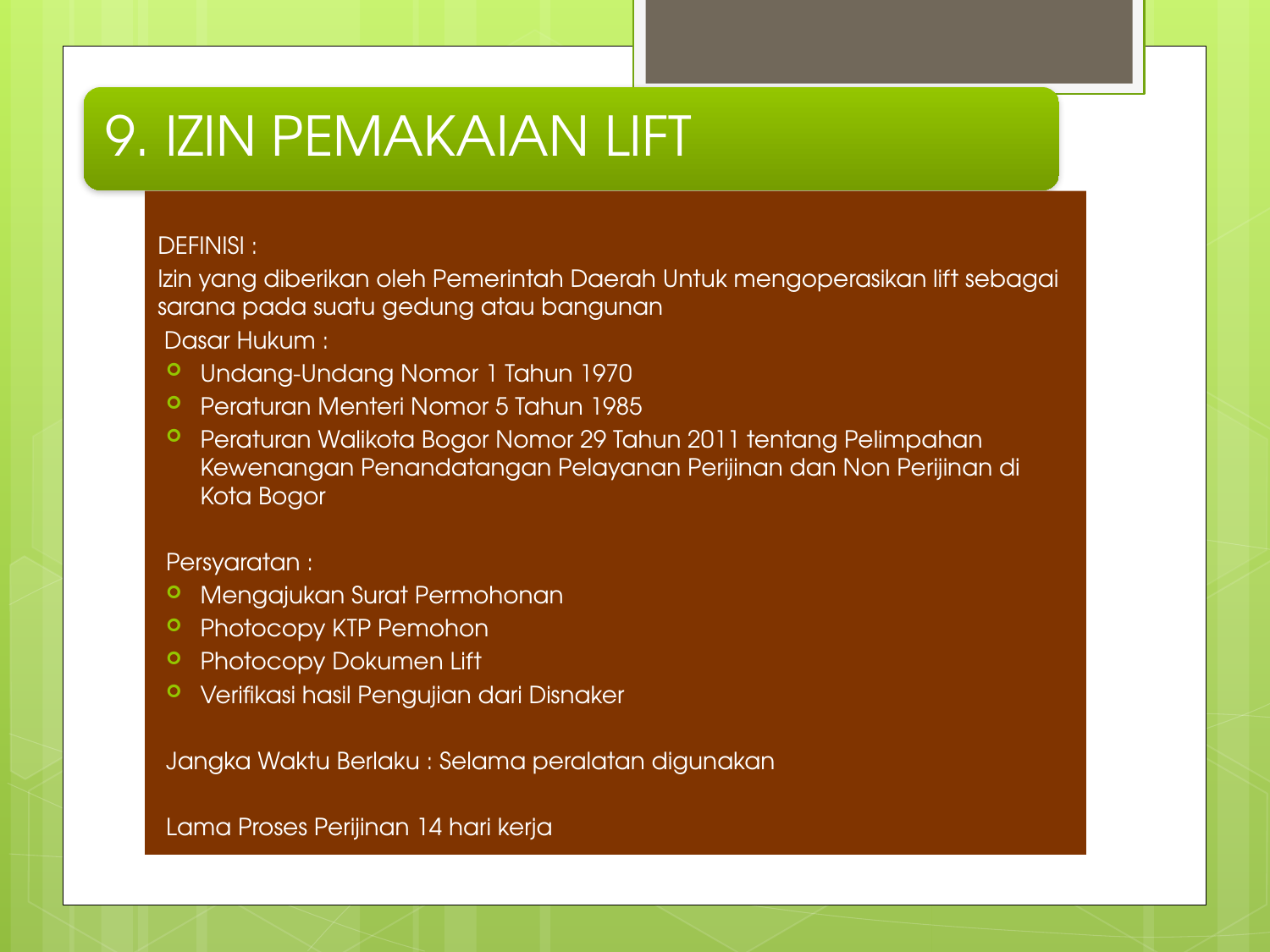

9. IZIN PEMAKAIAN LIFT

DEFINISI :
Izin yang diberikan oleh Pemerintah Daerah Untuk mengoperasikan lift sebagai sarana pada suatu gedung atau bangunan
  Dasar Hukum :
Undang-Undang Nomor 1 Tahun 1970
Peraturan Menteri Nomor 5 Tahun 1985
Peraturan Walikota Bogor Nomor 29 Tahun 2011 tentang Pelimpahan Kewenangan Penandatangan Pelayanan Perijinan dan Non Perijinan di Kota Bogor

Persyaratan :
Mengajukan Surat Permohonan
Photocopy KTP Pemohon
Photocopy Dokumen Lift
Verifikasi hasil Pengujian dari Disnaker

Jangka Waktu Berlaku : Selama peralatan digunakan

Lama Proses Perijinan 14 hari kerja